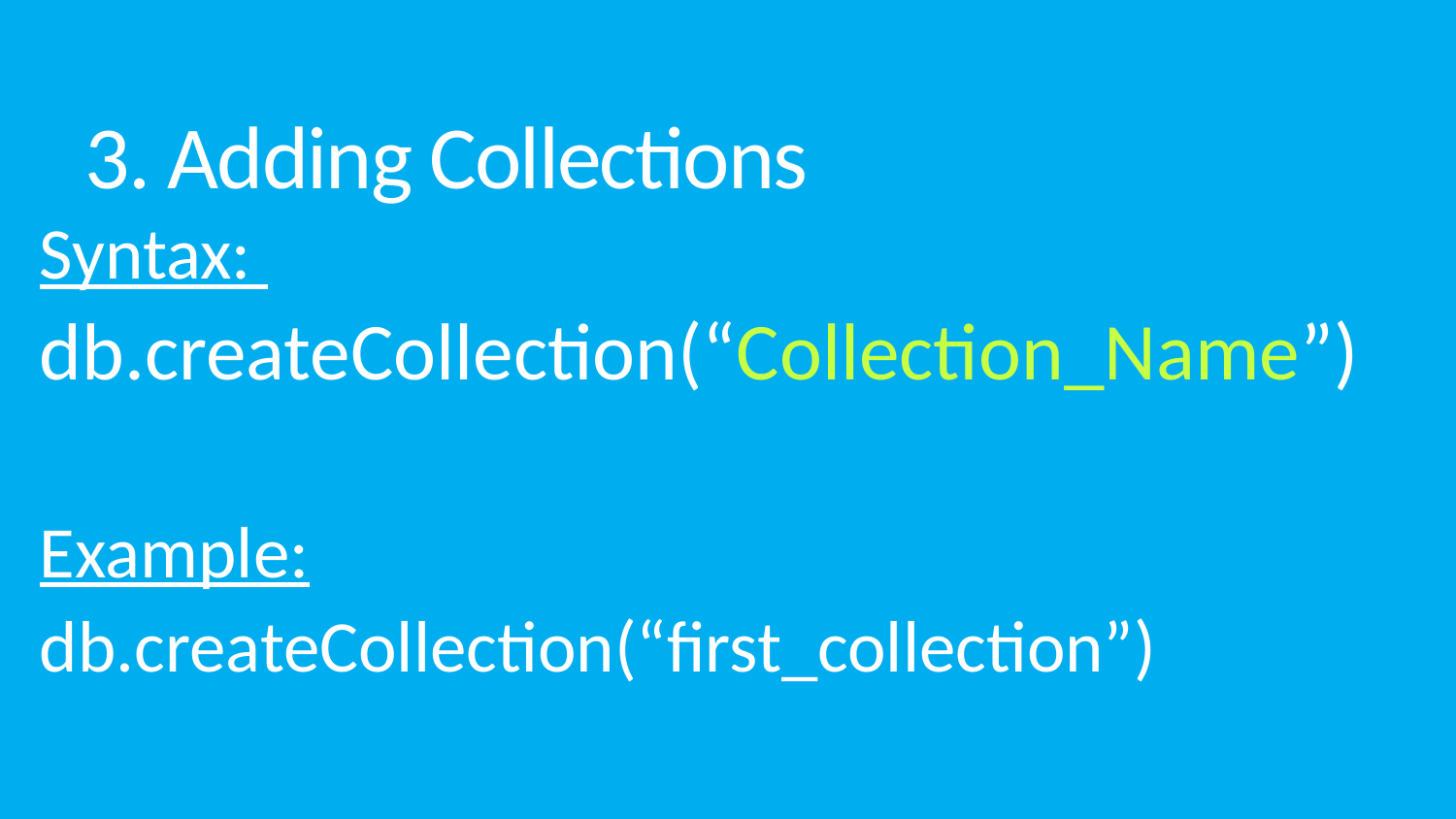

# 3. Adding Collections
Syntax:
db.createCollection(“Collection_Name”)

Example:
db.createCollection(“first_collection”)